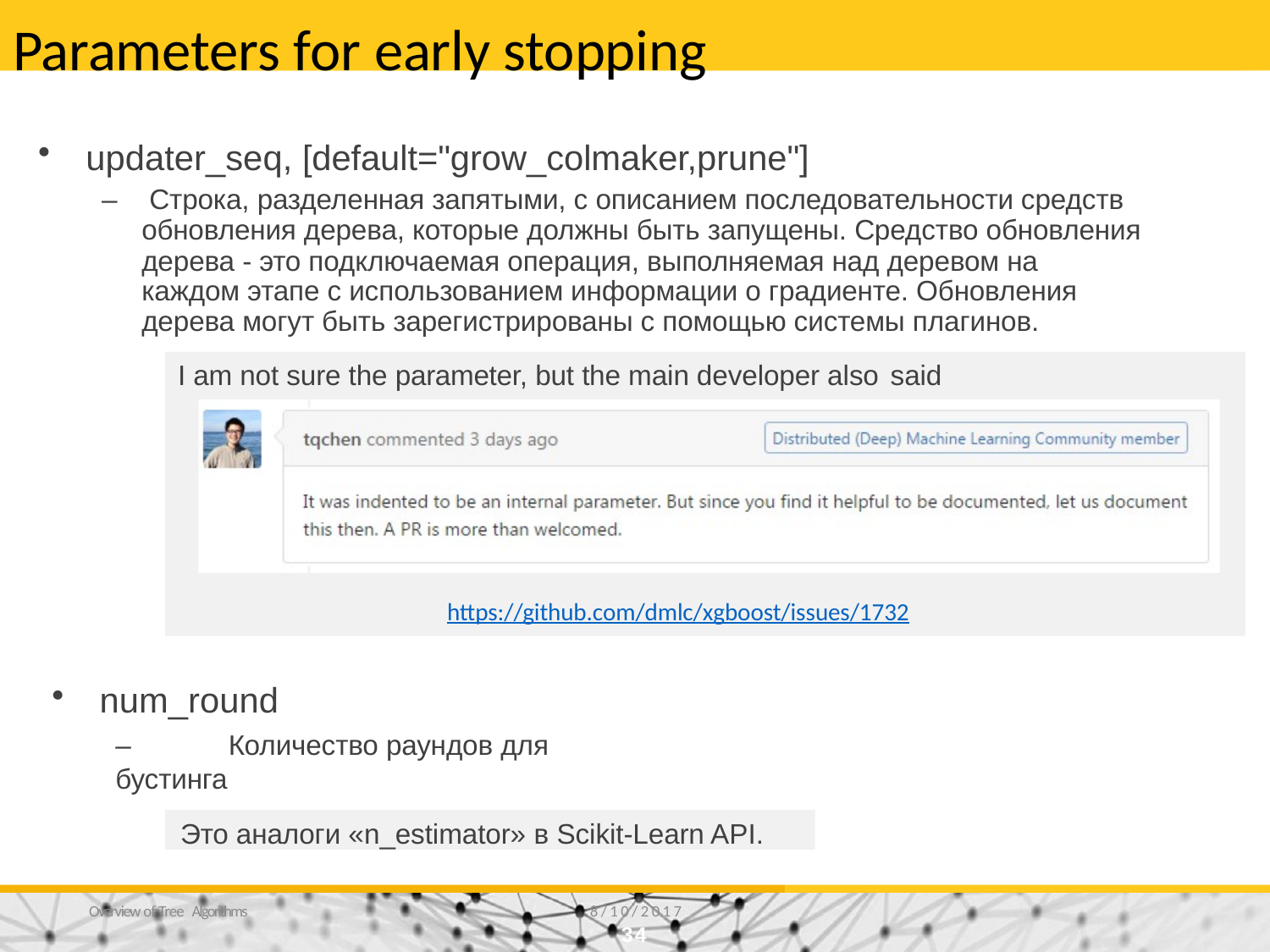

# Parameters for early stopping
updater_seq, [default="grow_colmaker,prune"]
–	 Строка, разделенная запятыми, с описанием последовательности средств обновления дерева, которые должны быть запущены. Средство обновления дерева - это подключаемая операция, выполняемая над деревом на каждом этапе с использованием информации о градиенте. Обновления дерева могут быть зарегистрированы с помощью системы плагинов.

I am not sure the parameter, but the main developer also said

https://github.com/dmlc/xgboost/issues/1732

num_round
–	 Количество раундов для бустинга
Это аналоги «n_estimator» в Scikit-Learn API.
Overview of Tree Algorithms
8/10/2017
34